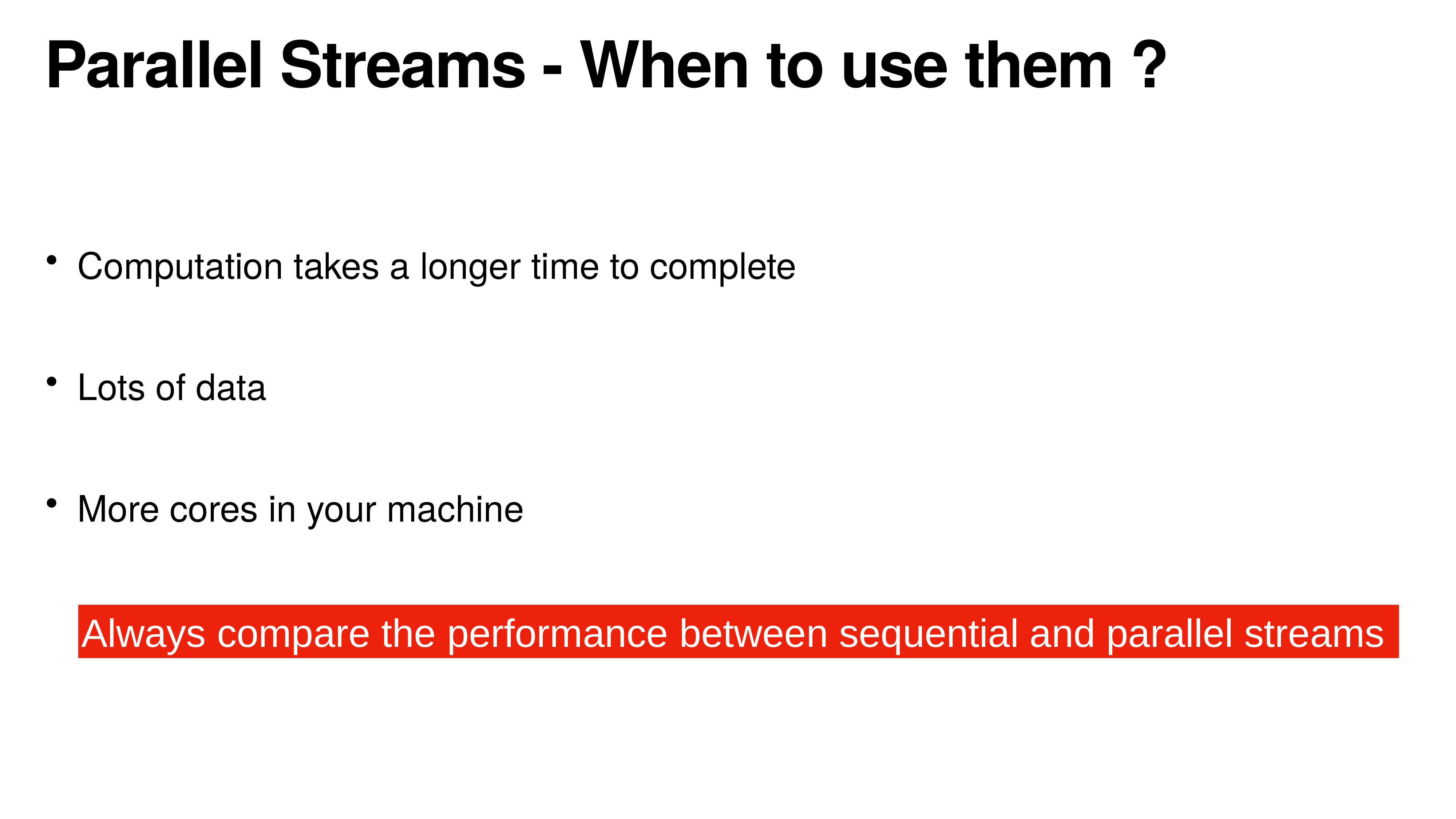

# Parallel Streams - When to use them ?
Computation takes a longer time to complete
Lots of data
More cores in your machine
Always compare the performance between sequential and parallel streams